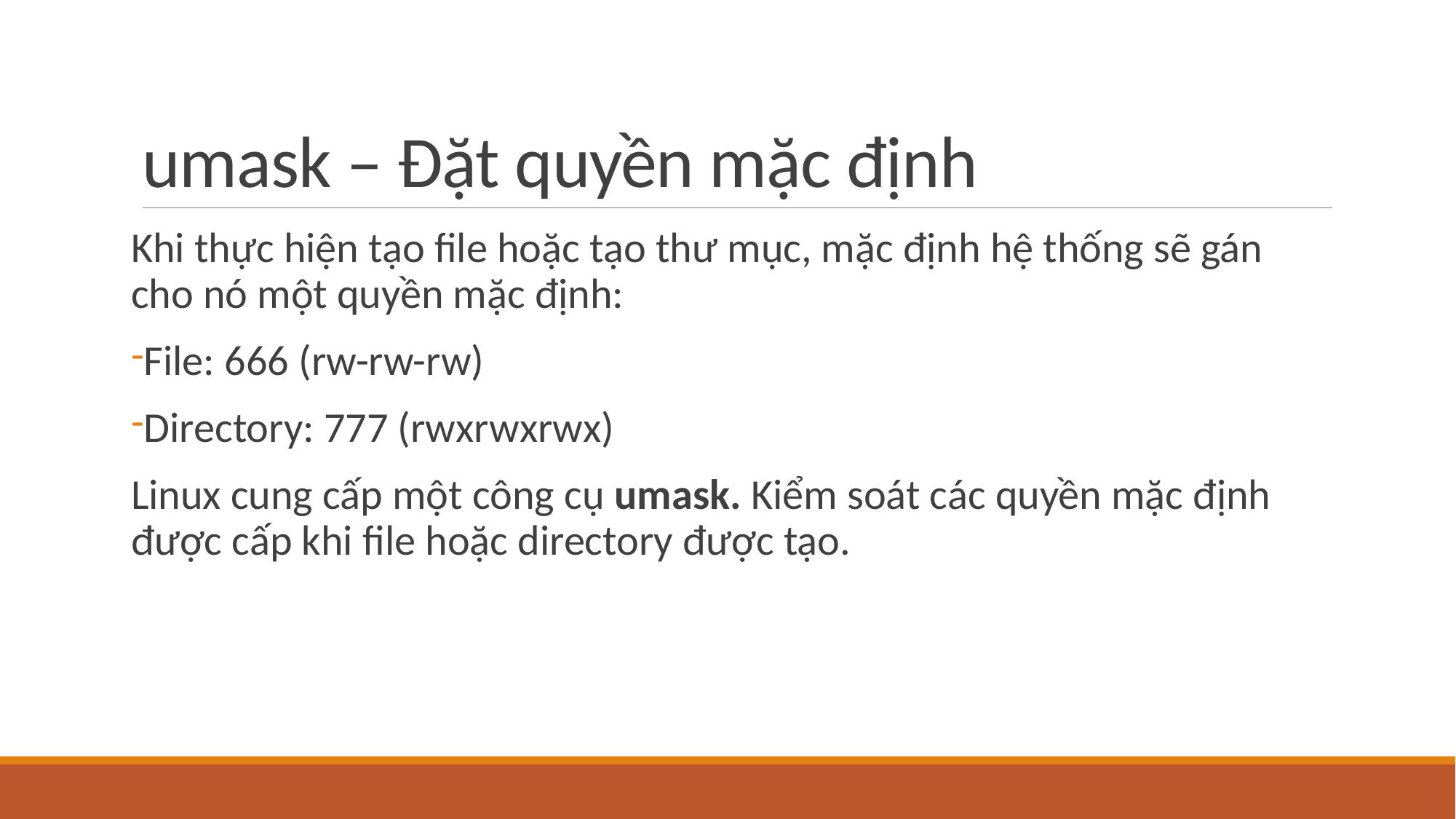

# umask – Đặt quyền mặc định
Khi thực hiện tạo file hoặc tạo thư mục, mặc định hệ thống sẽ gán cho nó một quyền mặc định:
File: 666 (rw-rw-rw)
Directory: 777 (rwxrwxrwx)
Linux cung cấp một công cụ umask. Kiểm soát các quyền mặc định được cấp khi file hoặc directory được tạo.